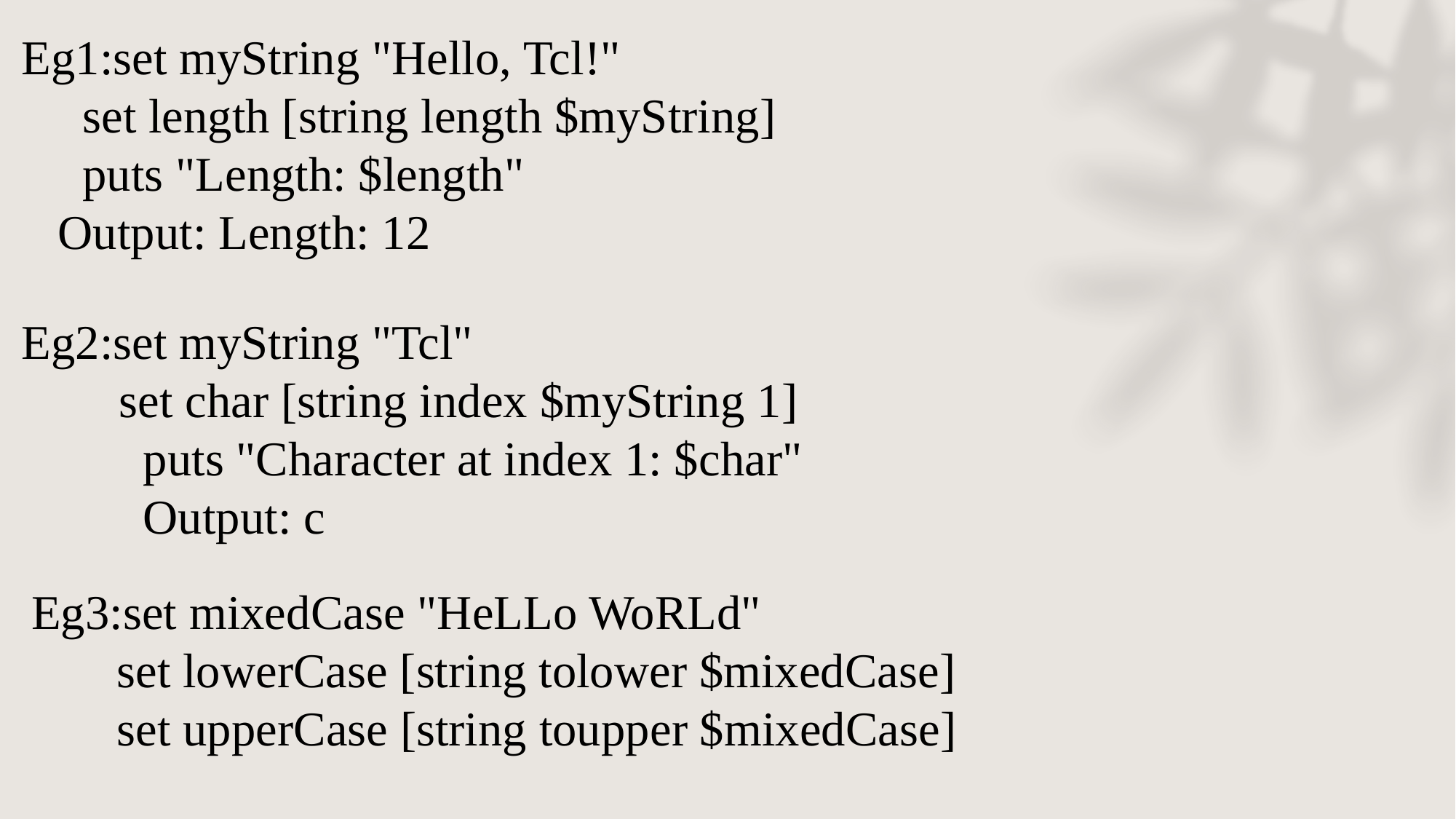

Eg1:set myString "Hello, Tcl!"
     set length [string length $myString]
     puts "Length: $length"
   Output: Length: 12
Eg2:set myString "Tcl"
        set char [string index $myString 1]                puts "Character at index 1: $char"                Output: c
Eg3:set mixedCase "HeLLo WoRLd"
       set lowerCase [string tolower $mixedCase]
       set upperCase [string toupper $mixedCase]